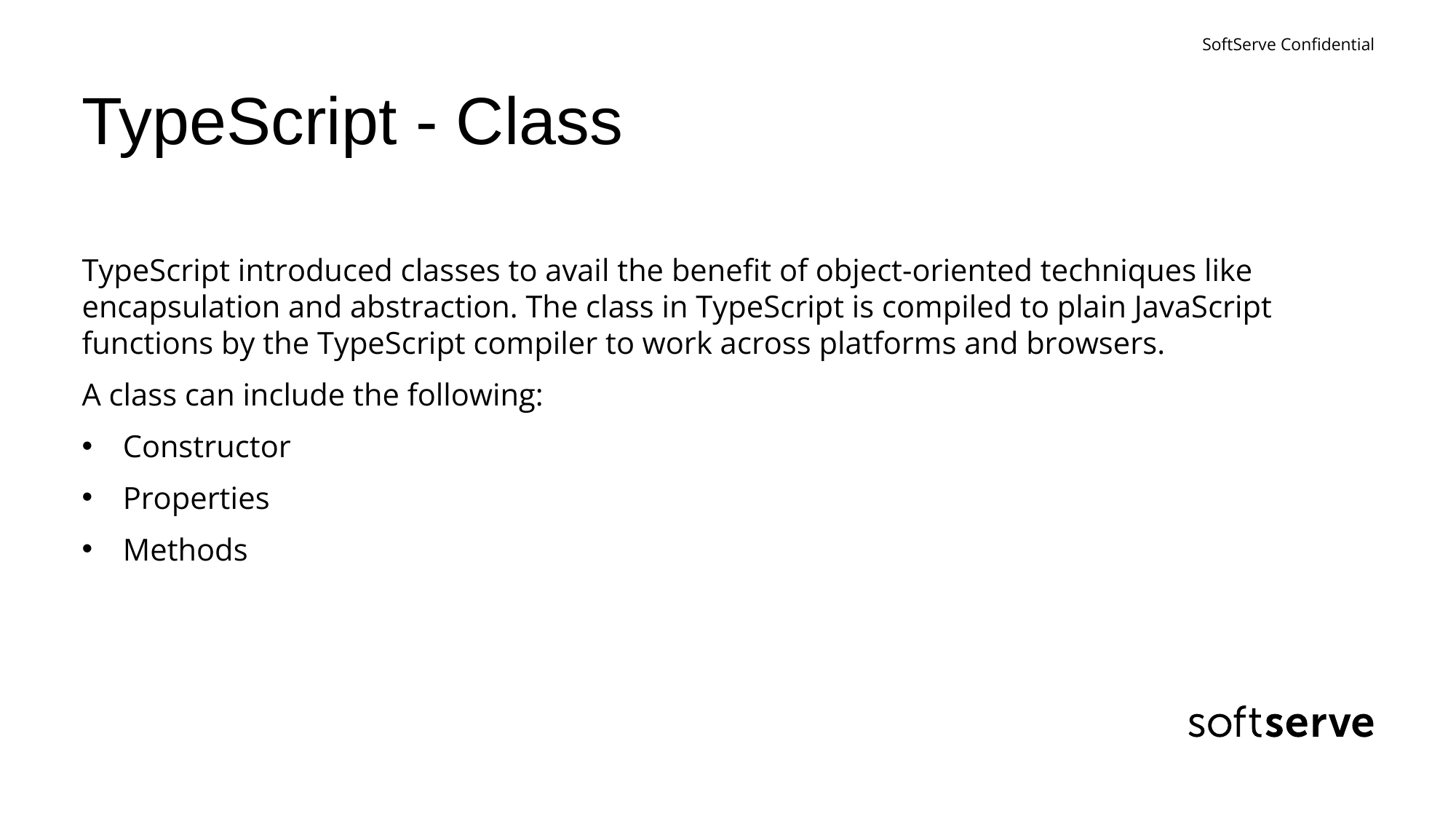

# TypeScript - Class
TypeScript introduced classes to avail the benefit of object-oriented techniques like encapsulation and abstraction. The class in TypeScript is compiled to plain JavaScript functions by the TypeScript compiler to work across platforms and browsers.
A class can include the following:
Constructor
Properties
Methods